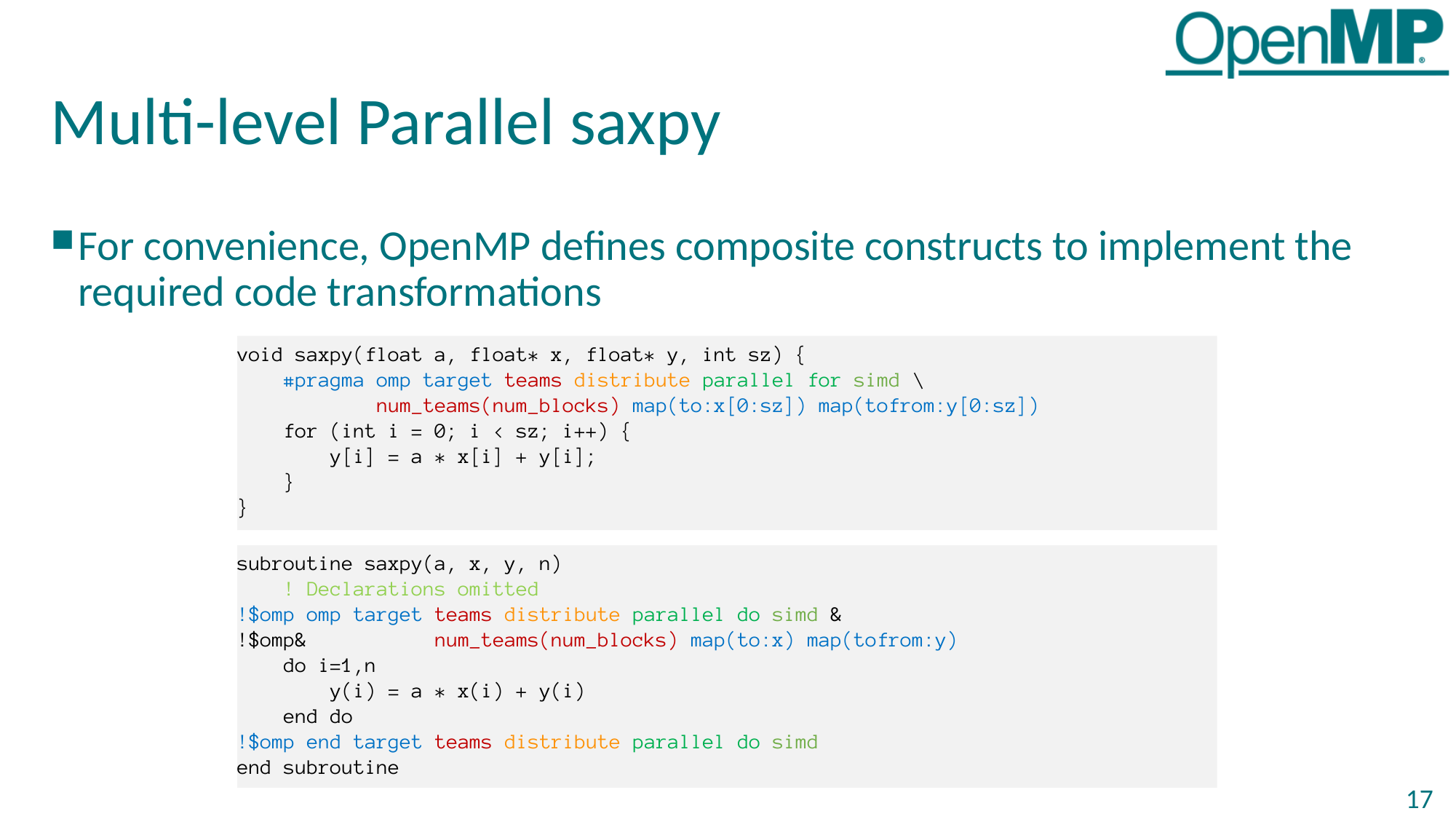

# Multi-level Parallel saxpy
For convenience, OpenMP defines composite constructs to implement the required code transformations
void saxpy(float a, float* x, float* y, int sz) {
    #pragma omp target teams distribute parallel for simd \
            num_teams(num_blocks) map(to:x[0:sz]) map(tofrom:y[0:sz])
    for (int i = 0; i < sz; i++) {
        y[i] = a * x[i] + y[i];
    }
}
subroutine saxpy(a, x, y, n)
    ! Declarations omitted
!$omp omp target teams distribute parallel do simd &
!$omp&           num_teams(num_blocks) map(to:x) map(tofrom:y)
    do i=1,n
        y(i) = a * x(i) + y(i)
    end do
!$omp end target teams distribute parallel do simd
end subroutine
17